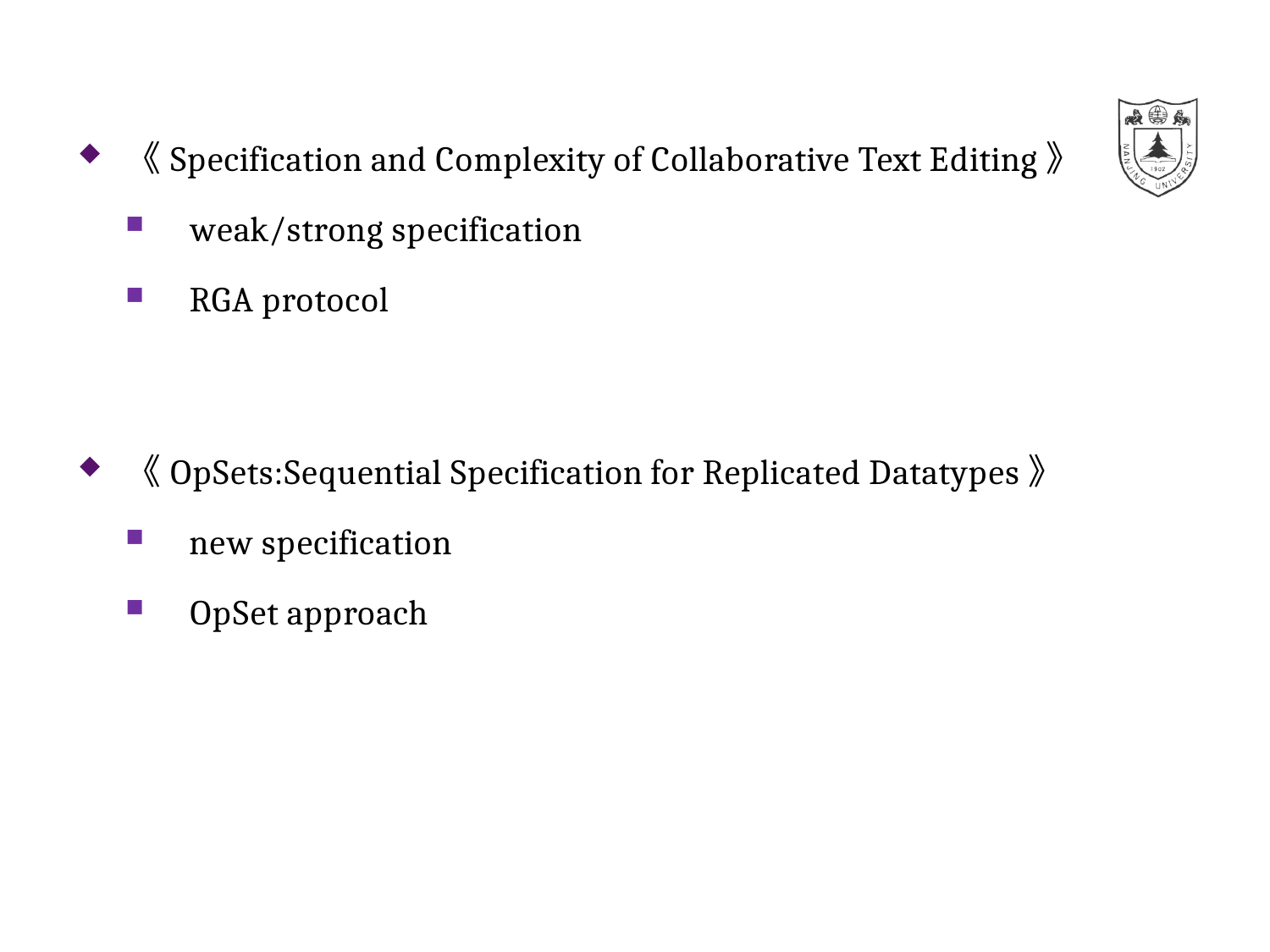

《Specification and Complexity of Collaborative Text Editing》
weak/strong specification
RGA protocol

《OpSets:Sequential Specification for Replicated Datatypes》
new specification
OpSet approach

2